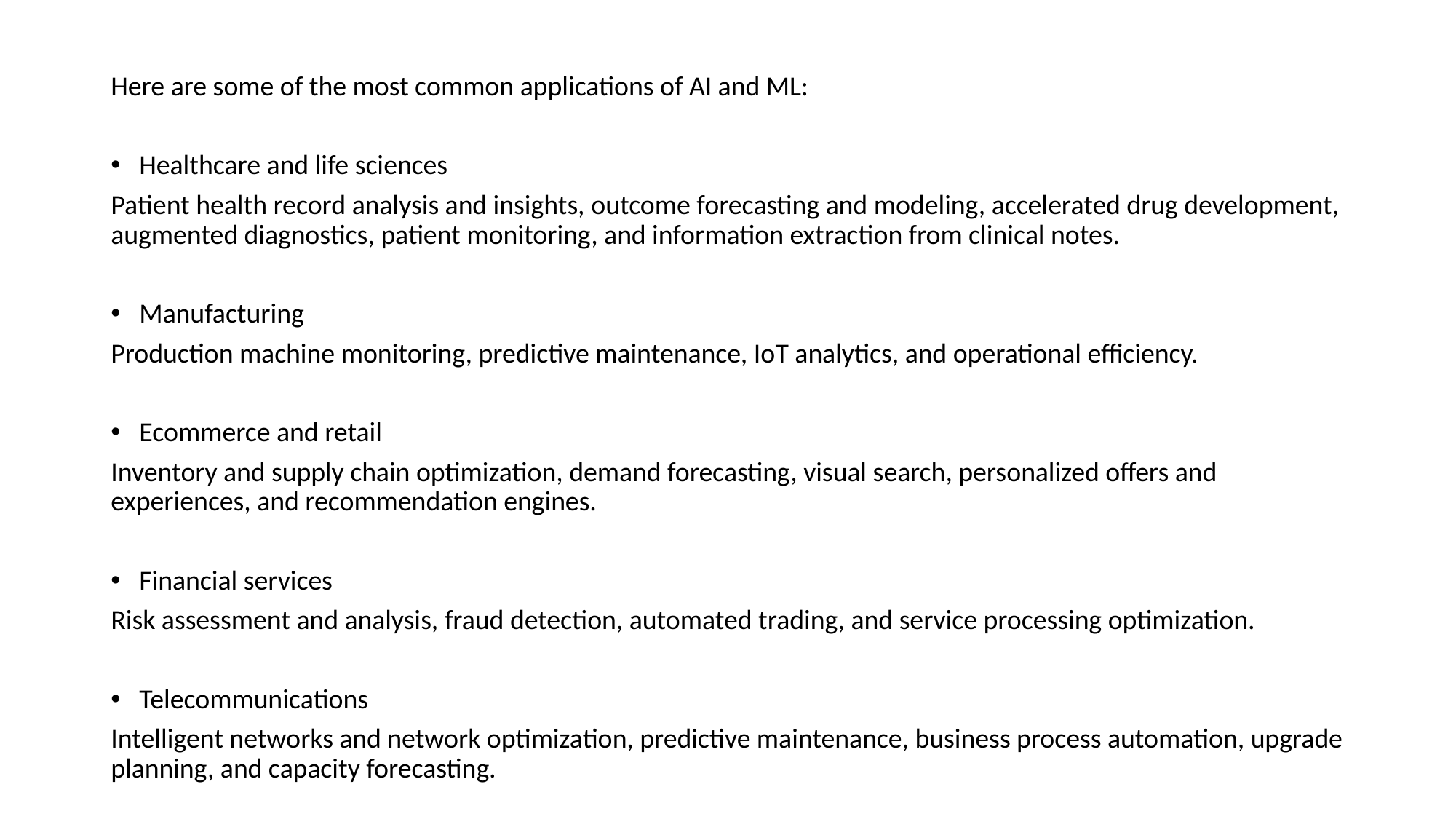

Here are some of the most common applications of AI and ML:

Healthcare and life sciences
Patient health record analysis and insights, outcome forecasting and modeling, accelerated drug development, augmented diagnostics, patient monitoring, and information extraction from clinical notes.

Manufacturing
Production machine monitoring, predictive maintenance, IoT analytics, and operational efficiency.

Ecommerce and retail
Inventory and supply chain optimization, demand forecasting, visual search, personalized offers and experiences, and recommendation engines.

Financial services
Risk assessment and analysis, fraud detection, automated trading, and service processing optimization.

Telecommunications
Intelligent networks and network optimization, predictive maintenance, business process automation, upgrade planning, and capacity forecasting.